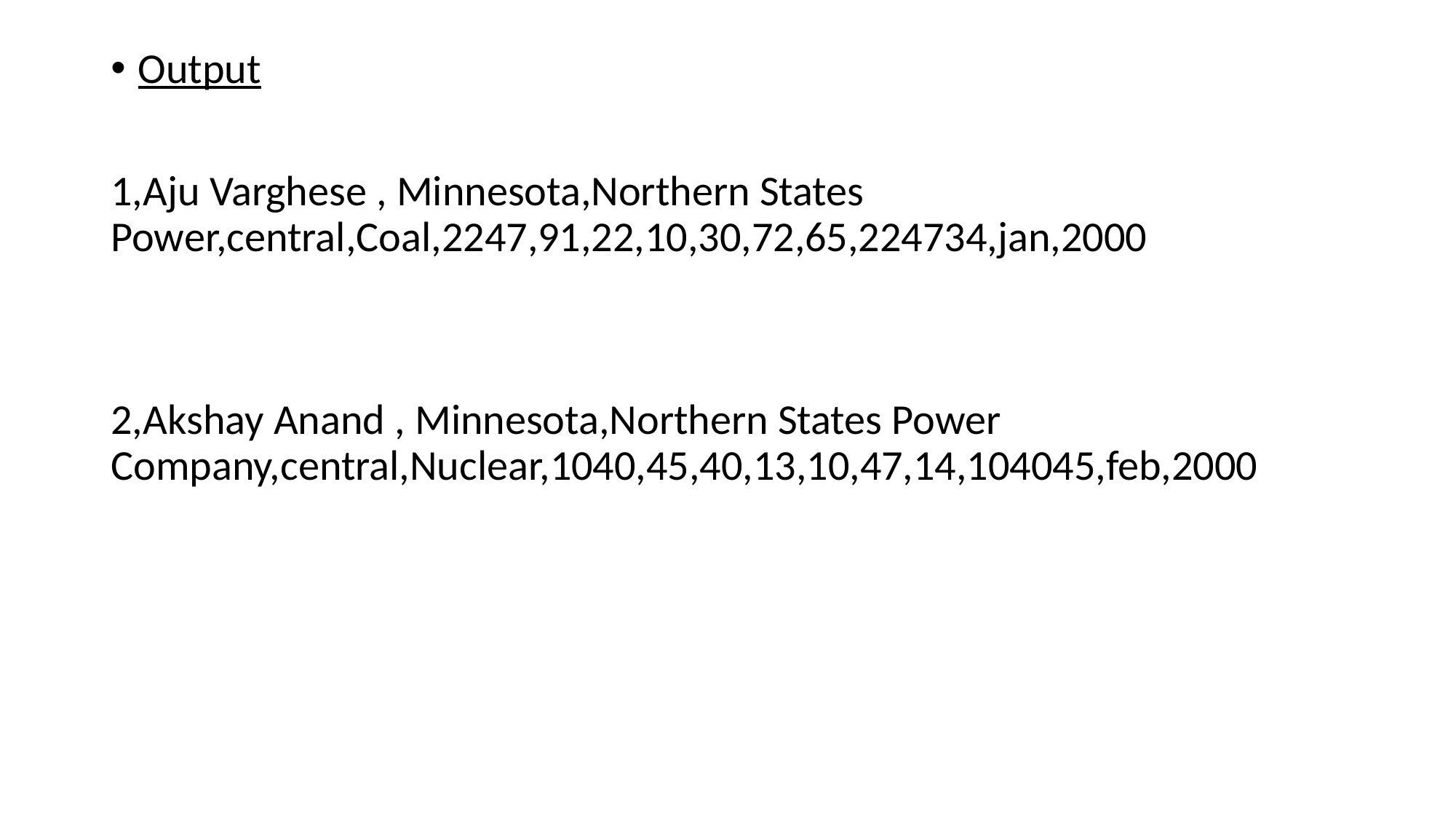

Output

1,Aju Varghese , Minnesota,Northern States Power,central,Coal,2247,91,22,10,30,72,65,224734,jan,2000

2,Akshay Anand , Minnesota,Northern States Power Company,central,Nuclear,1040,45,40,13,10,47,14,104045,feb,2000